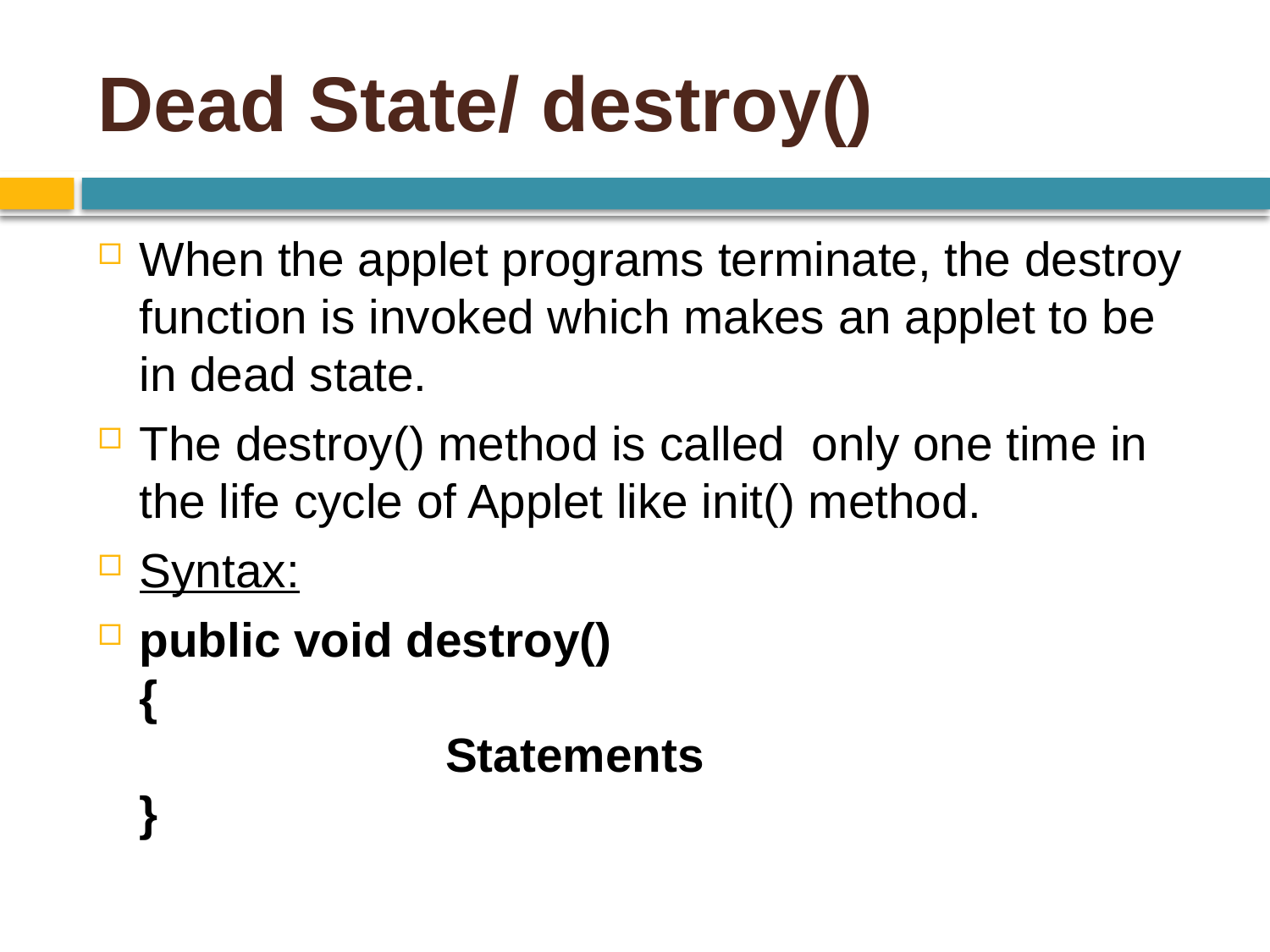

# Dead State/ destroy()
When the applet programs terminate, the destroy function is invoked which makes an applet to be in dead state.
The destroy() method is called  only one time in the life cycle of Applet like init() method.
Syntax:
public void destroy()
{
                       Statements
}